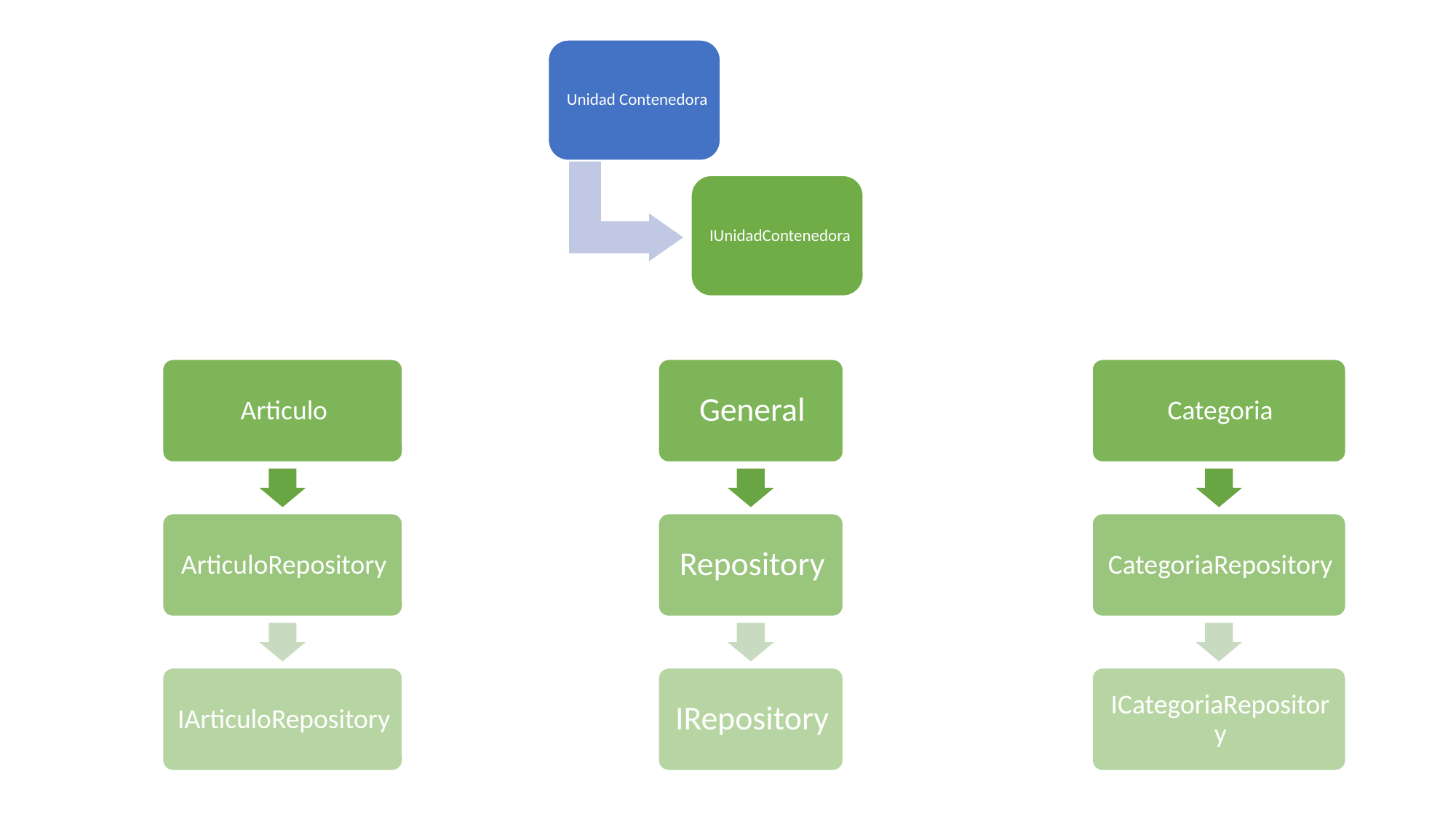

Unidad Contenedora
IUnidadContenedora
Articulo

ArticuloRepository

IArticuloRepository
General

Repository

IRepository
Categoria

CategoriaRepository

ICategoriaRepository